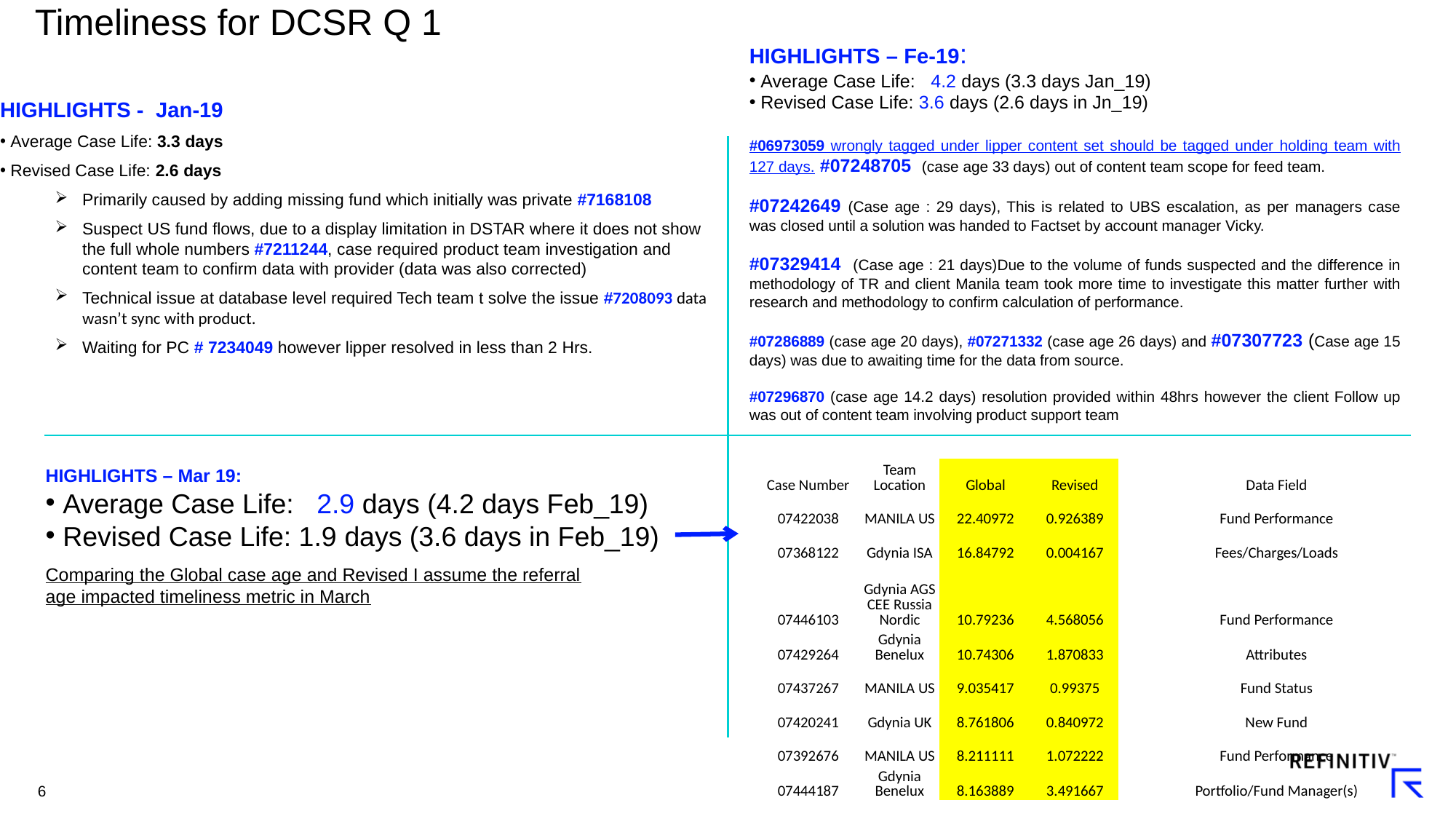

# Timeliness for DCSR Q 1
HIGHLIGHTS – Fe-19:
 Average Case Life:   4.2 days (3.3 days Jan_19)
 Revised Case Life: 3.6 days (2.6 days in Jn_19)

HIGHLIGHTS -  Jan-19
 Average Case Life: 3.3 days
 Revised Case Life: 2.6 days
Primarily caused by adding missing fund which initially was private #7168108
Suspect US fund flows, due to a display limitation in DSTAR where it does not show the full whole numbers #7211244, case required product team investigation and content team to confirm data with provider (data was also corrected)
Technical issue at database level required Tech team t solve the issue #7208093 data wasn’t sync with product.
Waiting for PC # 7234049 however lipper resolved in less than 2 Hrs.

#06973059 wrongly tagged under lipper content set should be tagged under holding team with 127 days. #07248705  (case age 33 days) out of content team scope for feed team.

#07242649 (Case age : 29 days), This is related to UBS escalation, as per managers case was closed until a solution was handed to Factset by account manager Vicky.

#07329414  (Case age : 21 days)Due to the volume of funds suspected and the difference in methodology of TR and client Manila team took more time to investigate this matter further with research and methodology to confirm calculation of performance.

#07286889 (case age 20 days), #07271332 (case age 26 days) and #07307723 (Case age 15 days) was due to awaiting time for the data from source.

#07296870 (case age 14.2 days) resolution provided within 48hrs however the client Follow up was out of content team involving product support team
HIGHLIGHTS – Mar 19:
 Average Case Life:   2.9 days (4.2 days Feb_19)
 Revised Case Life: 1.9 days (3.6 days in Feb_19)
| Case Number | Team Location | Global | Revised | Data Field |
| --- | --- | --- | --- | --- |
| 07422038 | MANILA US | 22.40972 | 0.926389 | Fund Performance |
| 07368122 | Gdynia ISA | 16.84792 | 0.004167 | Fees/Charges/Loads |
| 07446103 | Gdynia AGS CEE Russia Nordic | 10.79236 | 4.568056 | Fund Performance |
| 07429264 | Gdynia Benelux | 10.74306 | 1.870833 | Attributes |
| 07437267 | MANILA US | 9.035417 | 0.99375 | Fund Status |
| 07420241 | Gdynia UK | 8.761806 | 0.840972 | New Fund |
| 07392676 | MANILA US | 8.211111 | 1.072222 | Fund Performance |
| 07444187 | Gdynia Benelux | 8.163889 | 3.491667 | Portfolio/Fund Manager(s) |
Comparing the Global case age and Revised I assume the referral age impacted timeliness metric in March